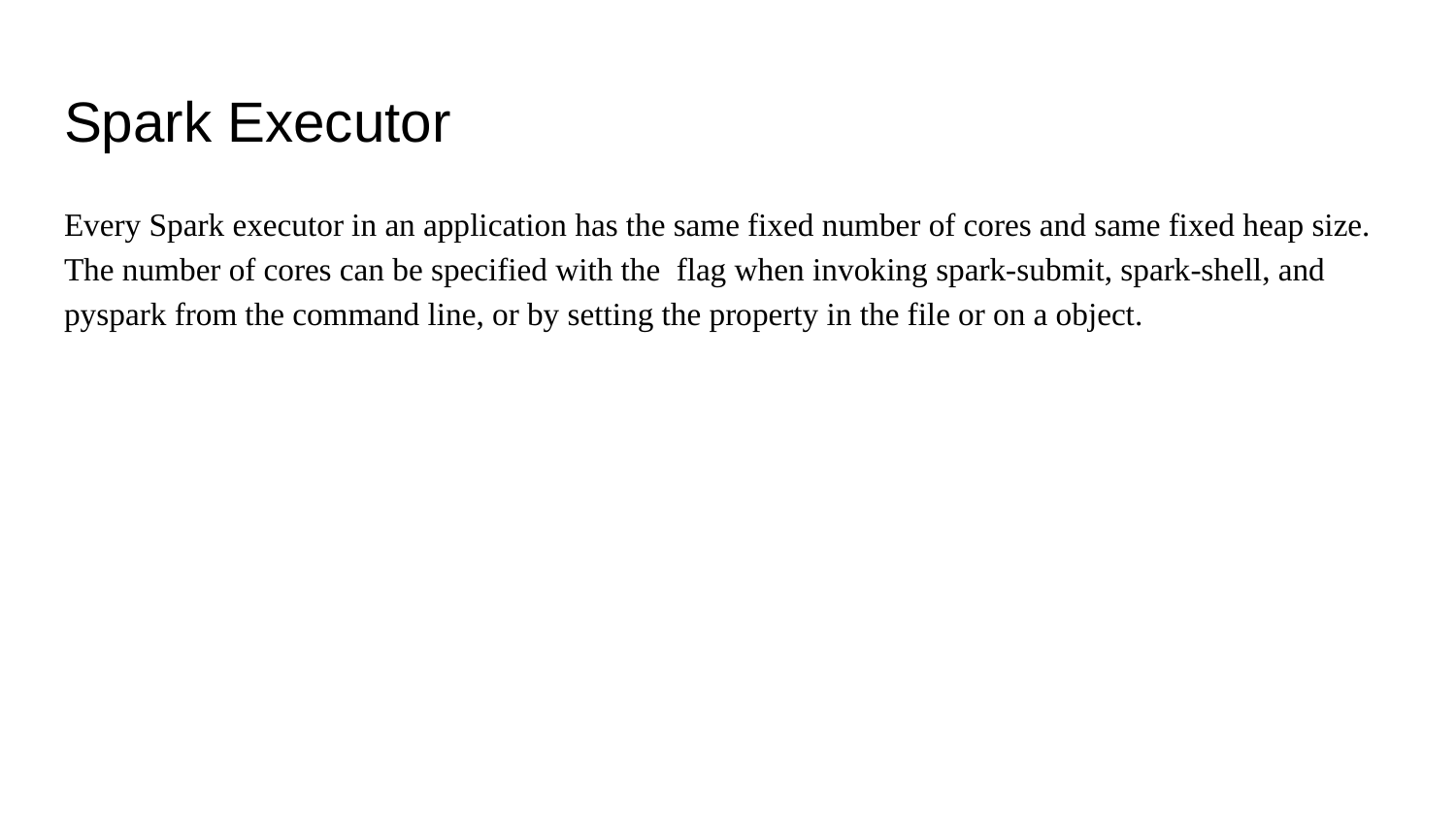

# Spark Executor
Every Spark executor in an application has the same fixed number of cores and same fixed heap size. The number of cores can be specified with the  flag when invoking spark-submit, spark-shell, and pyspark from the command line, or by setting the property in the file or on a object.